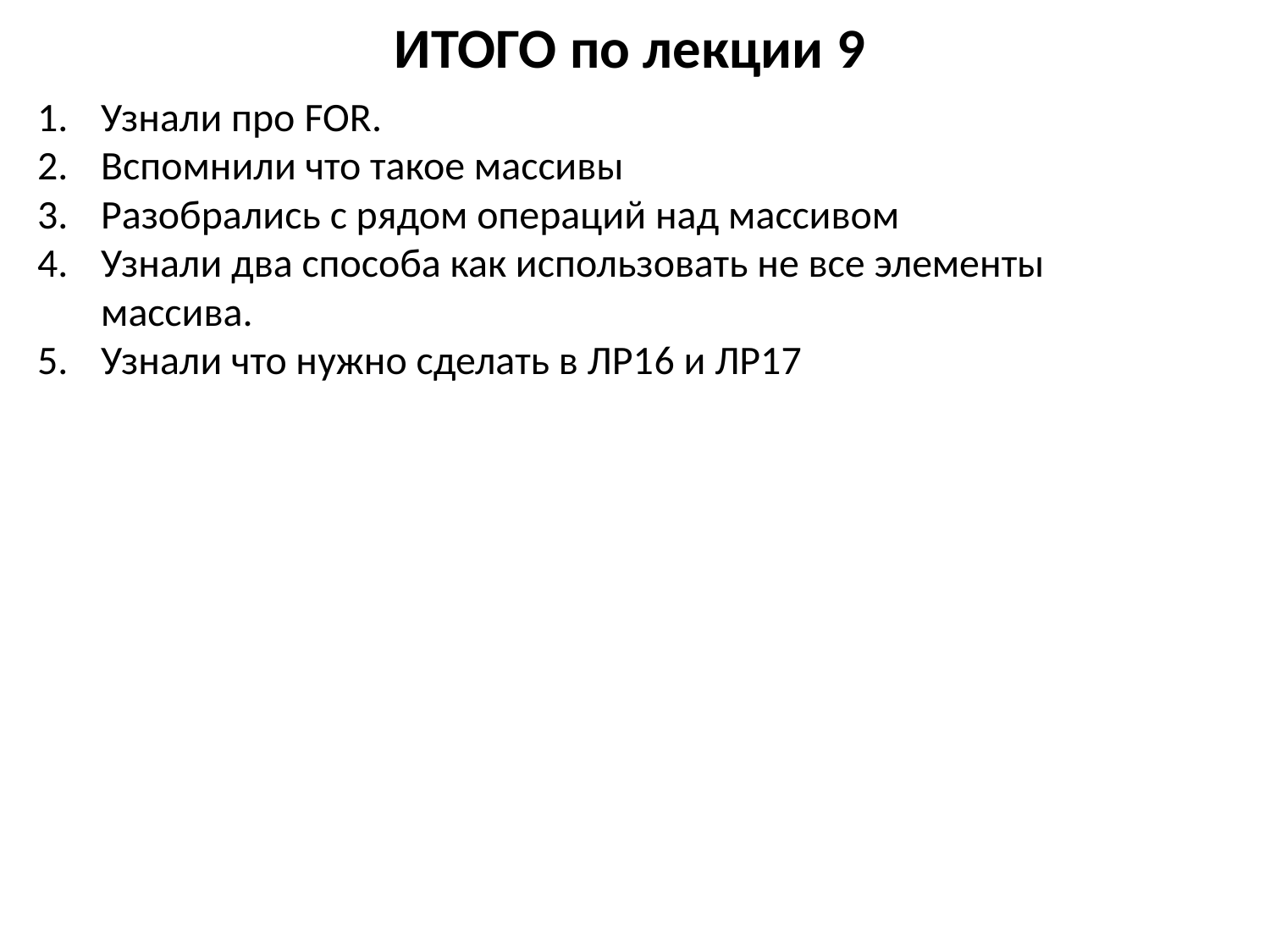

# ИТОГО по лекции 9
Узнали про FOR.
Вспомнили что такое массивы
Разобрались с рядом операций над массивом
Узнали два способа как использовать не все элементы массива.
Узнали что нужно сделать в ЛР16 и ЛР17